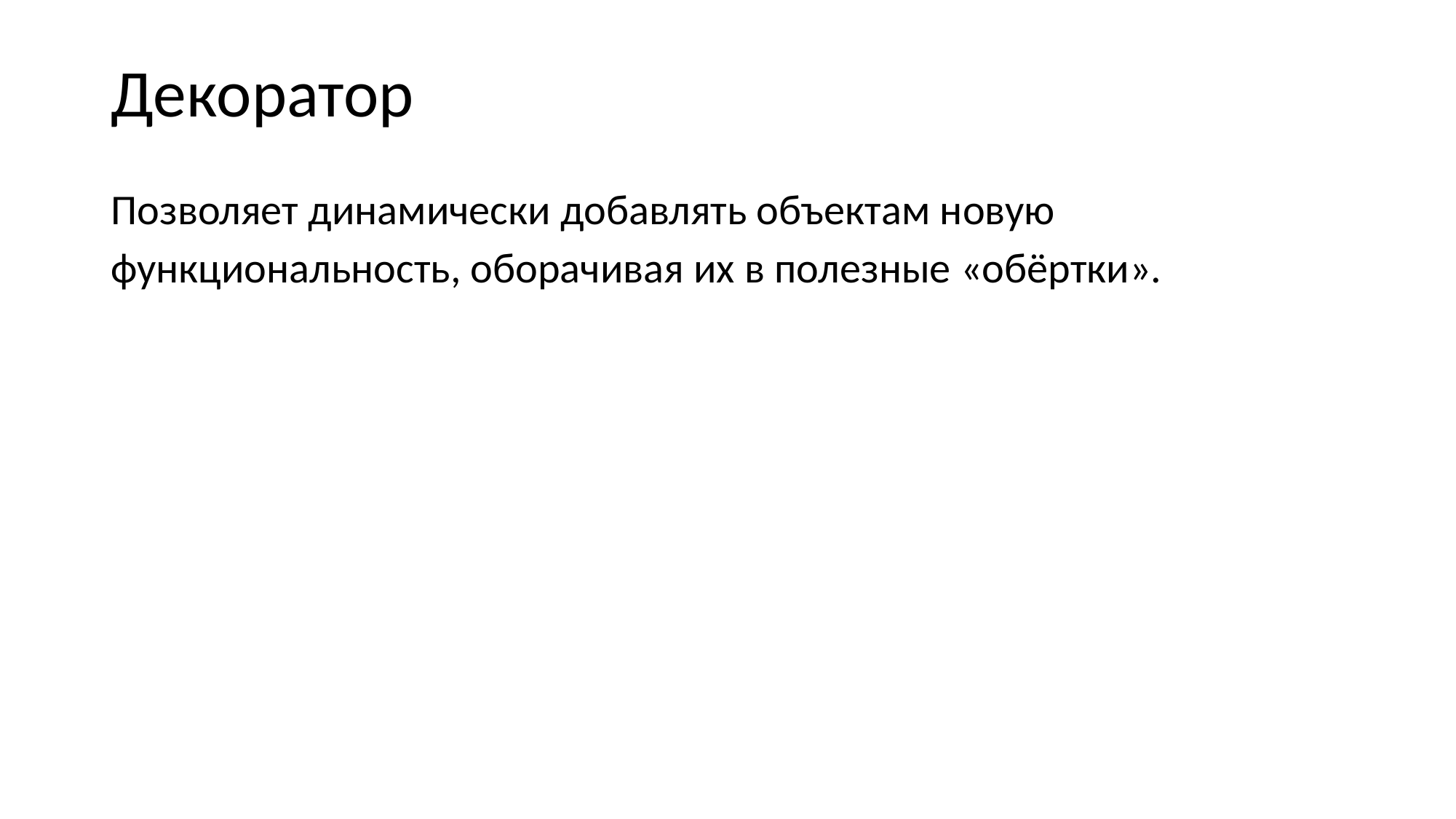

Декоратор
Позволяет динамически добавлять объектам новую функциональность, оборачивая их в полезные «обёртки».